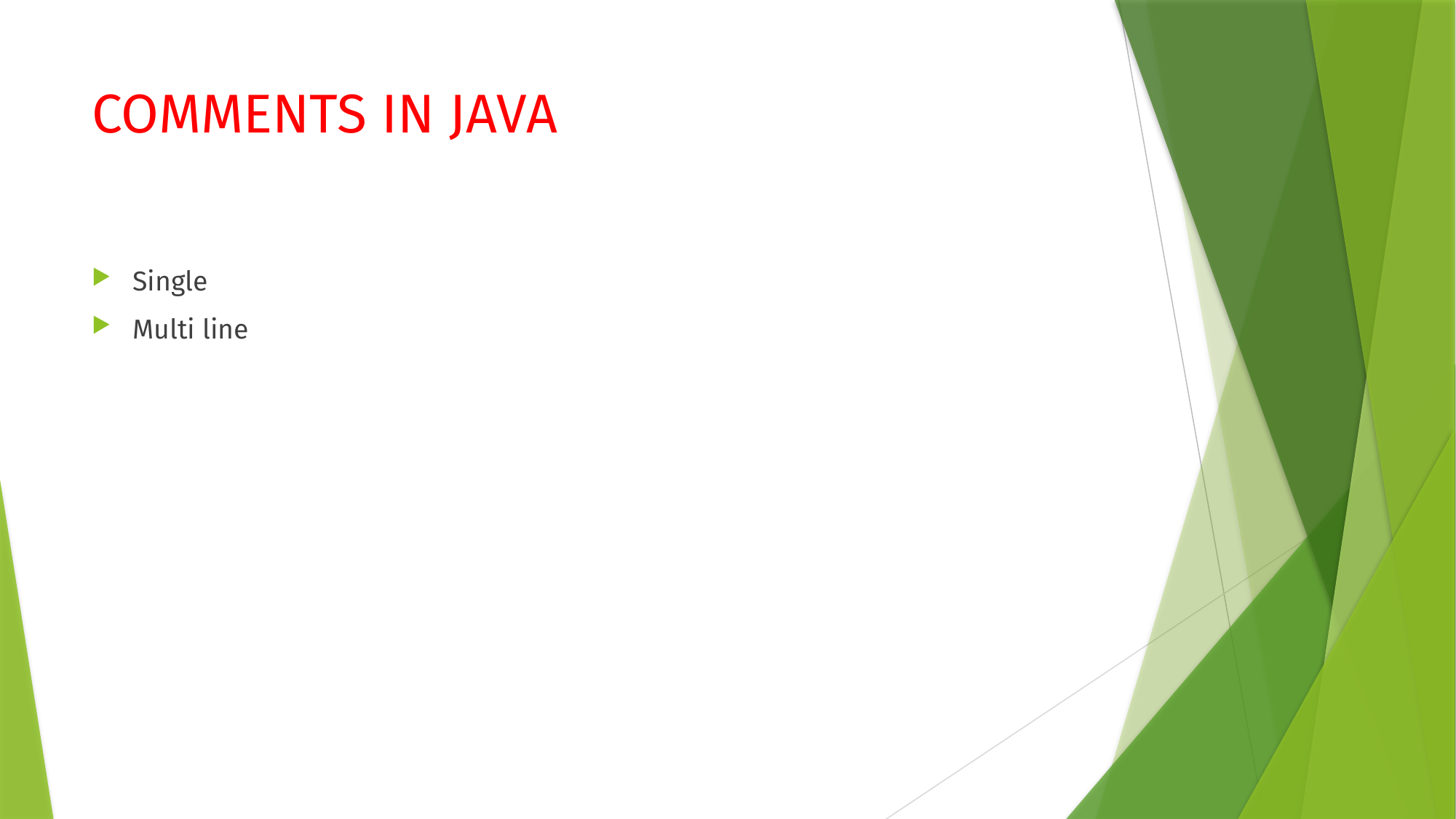

# COMMENTS IN JAVA
Single
Multi line